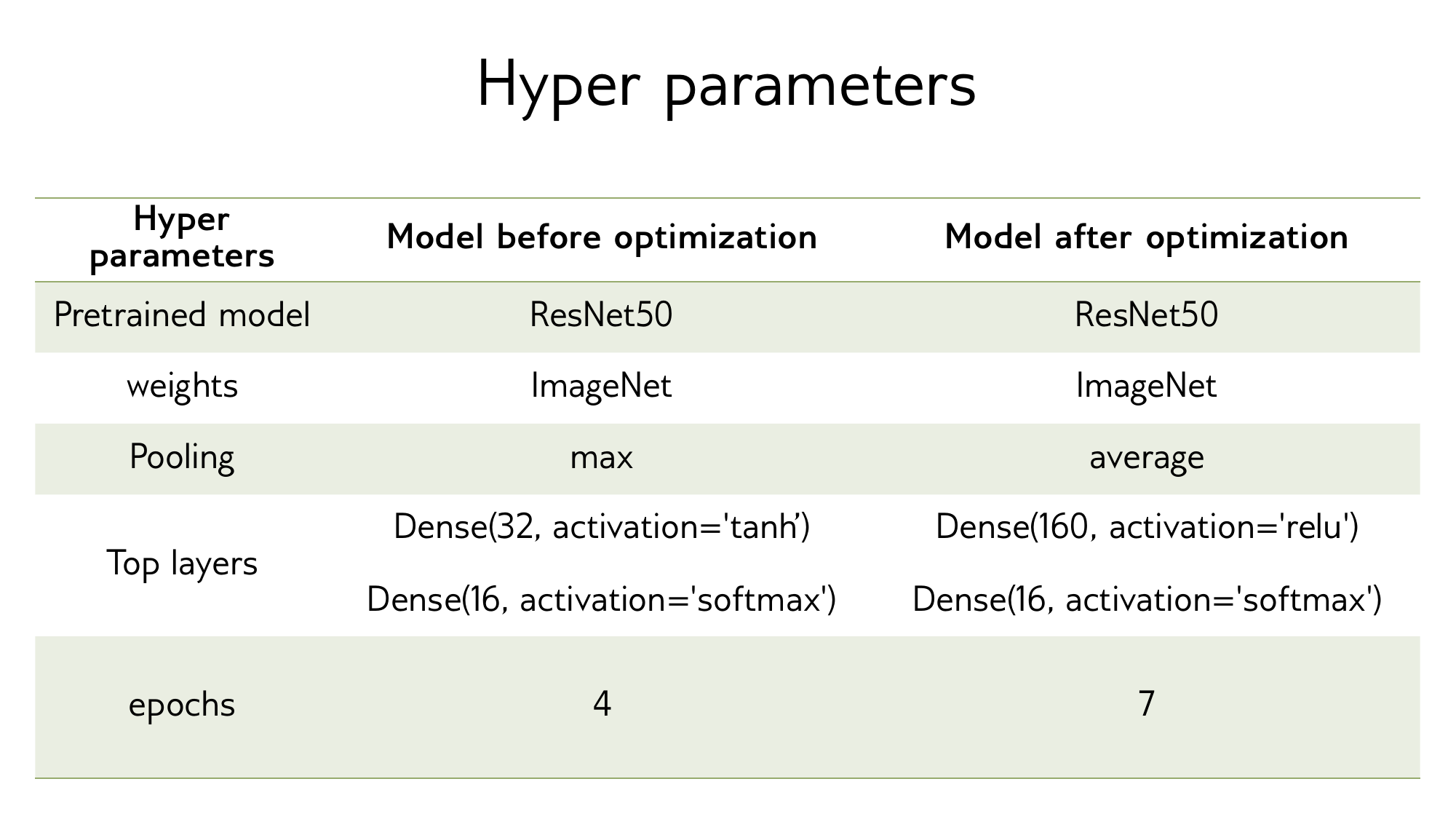

Hyper parameters
| Hyper parameters | Model before optimization | Model after optimization |
| --- | --- | --- |
| Pretrained model | ResNet50 | ResNet50 |
| weights | ImageNet | ImageNet |
| Pooling | max | average |
| Top layers | Dense(32, activation='tanh’) Dense(16, activation='softmax') | Dense(160, activation='relu') Dense(16, activation='softmax') |
| epochs | 4 | 7 |